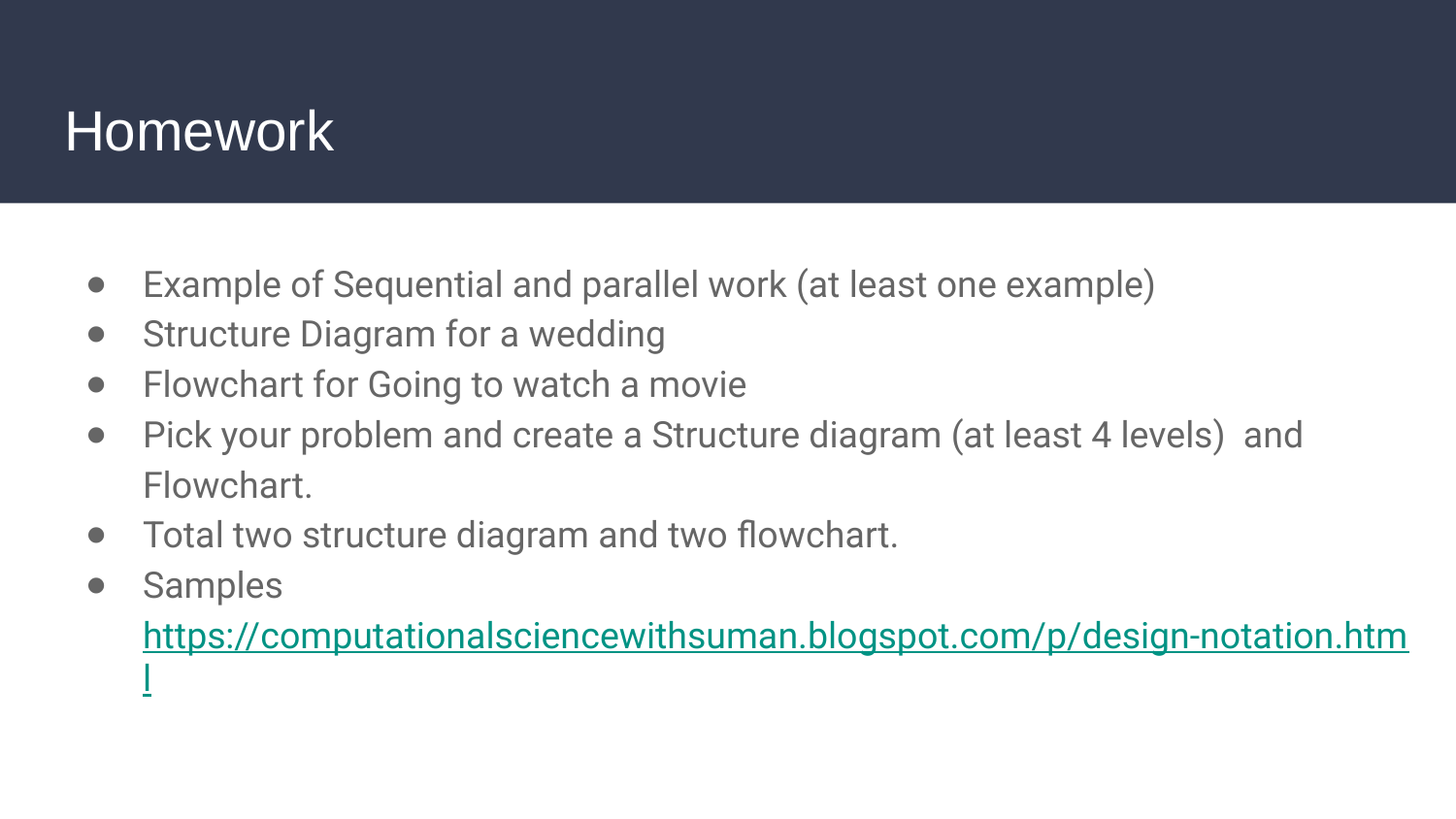

# Homework
Example of Sequential and parallel work (at least one example)
Structure Diagram for a wedding
Flowchart for Going to watch a movie
Pick your problem and create a Structure diagram (at least 4 levels)  and Flowchart.
Total two structure diagram and two flowchart.
Samples https://computationalsciencewithsuman.blogspot.com/p/design-notation.html